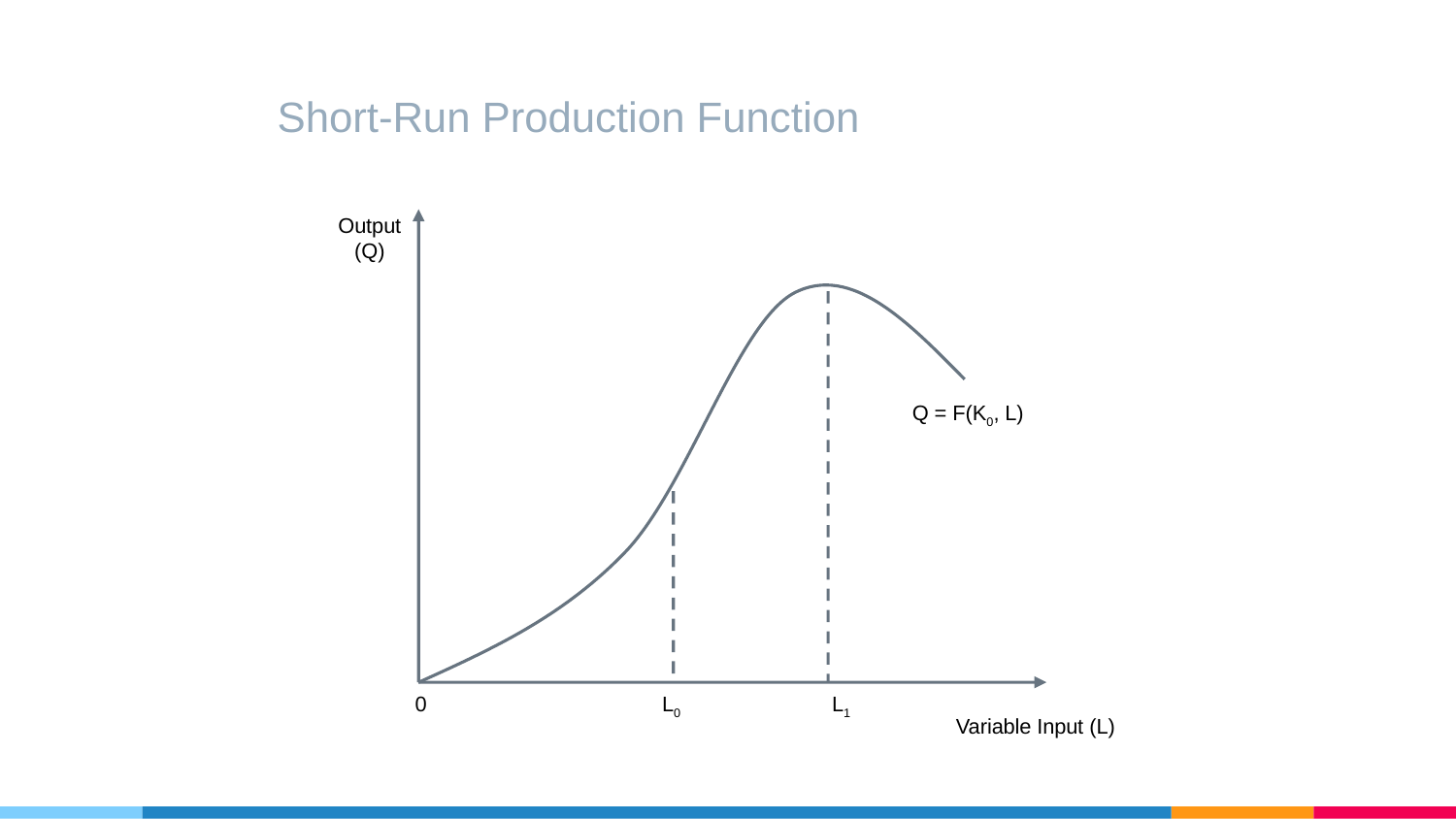

# Short-Run Production Function
Output
(Q)

Q = F(K0, L)

0
L0
L1
Variable Input (L)